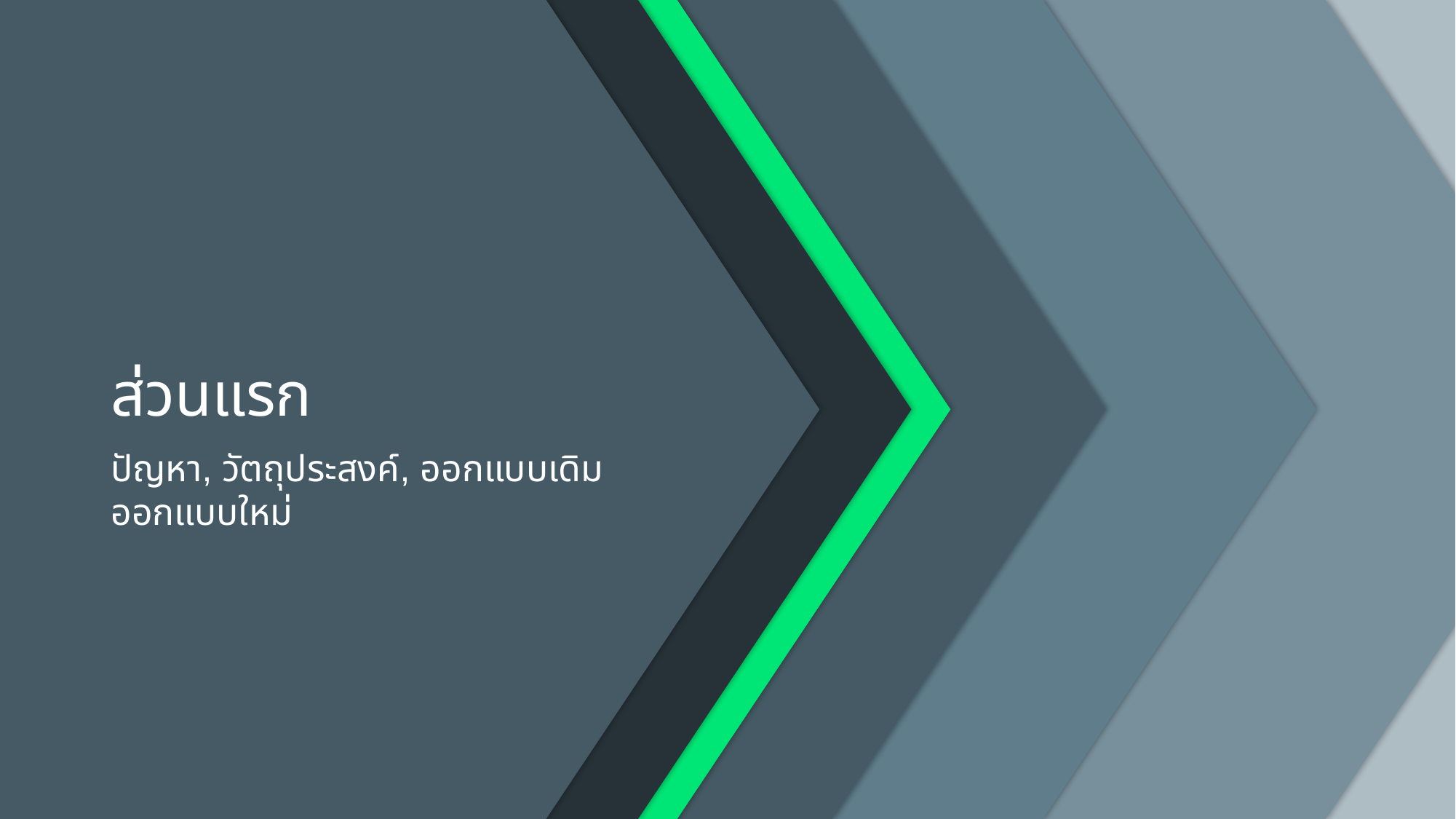

ส่วนแรก
ปัญหา, วัตถุประสงค์, ออกแบบเดิม
ออกแบบใหม่